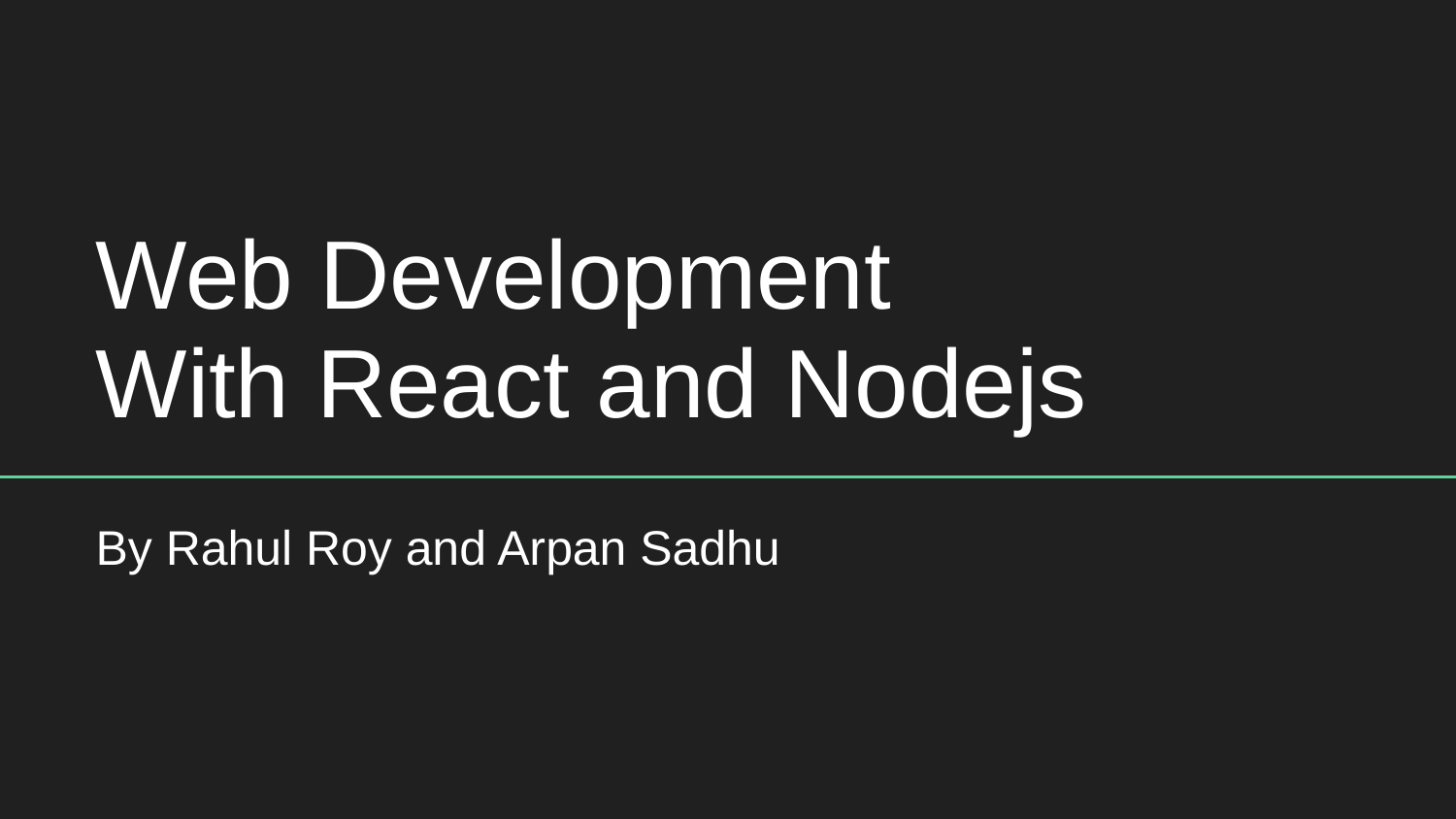

# Web Development With React and Nodejs
By Rahul Roy and Arpan Sadhu